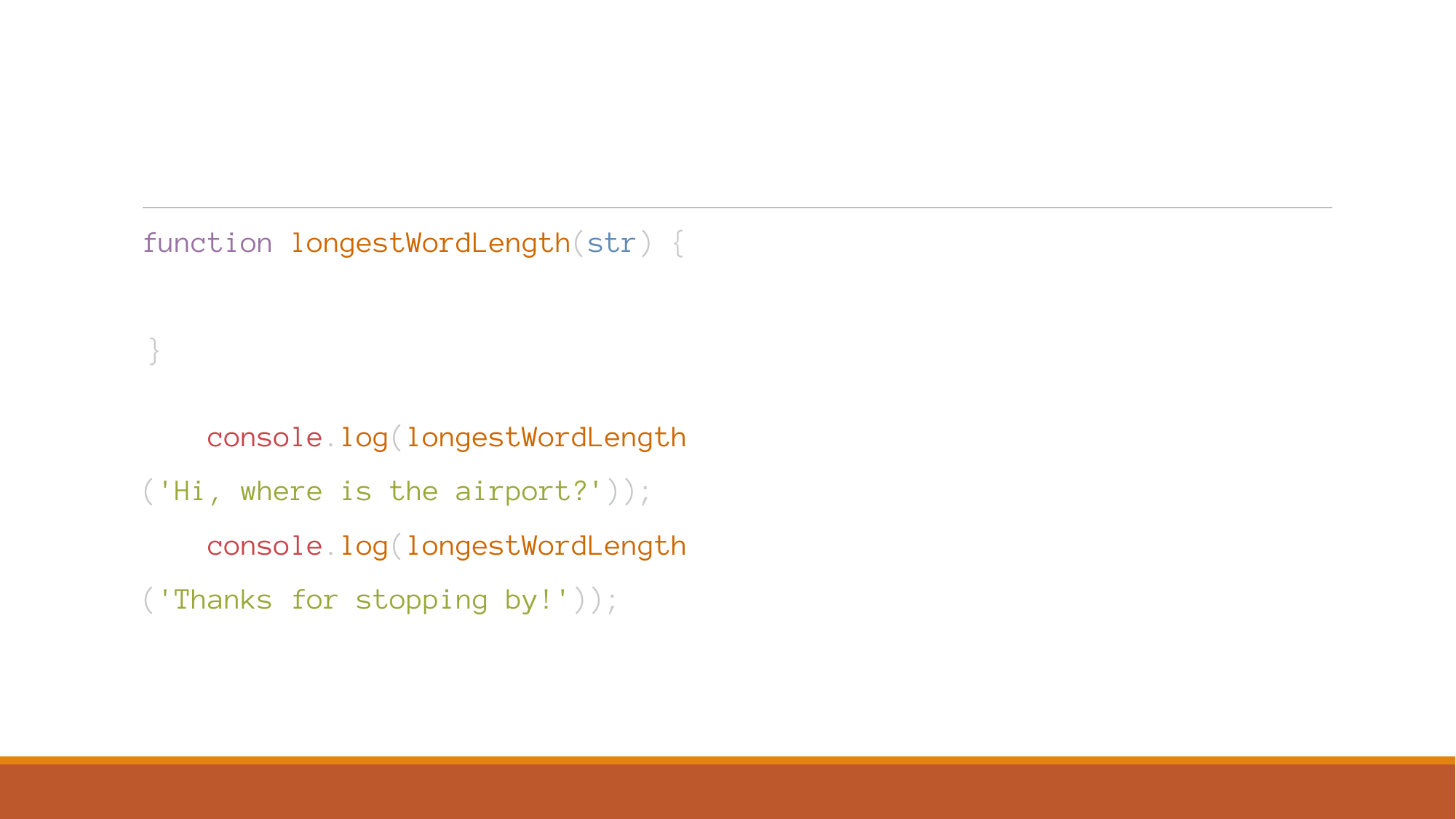

function longestWordLength(str) {

 }
    console.log(longestWordLength
('Hi, where is the airport?'));
    console.log(longestWordLength
('Thanks for stopping by!'));